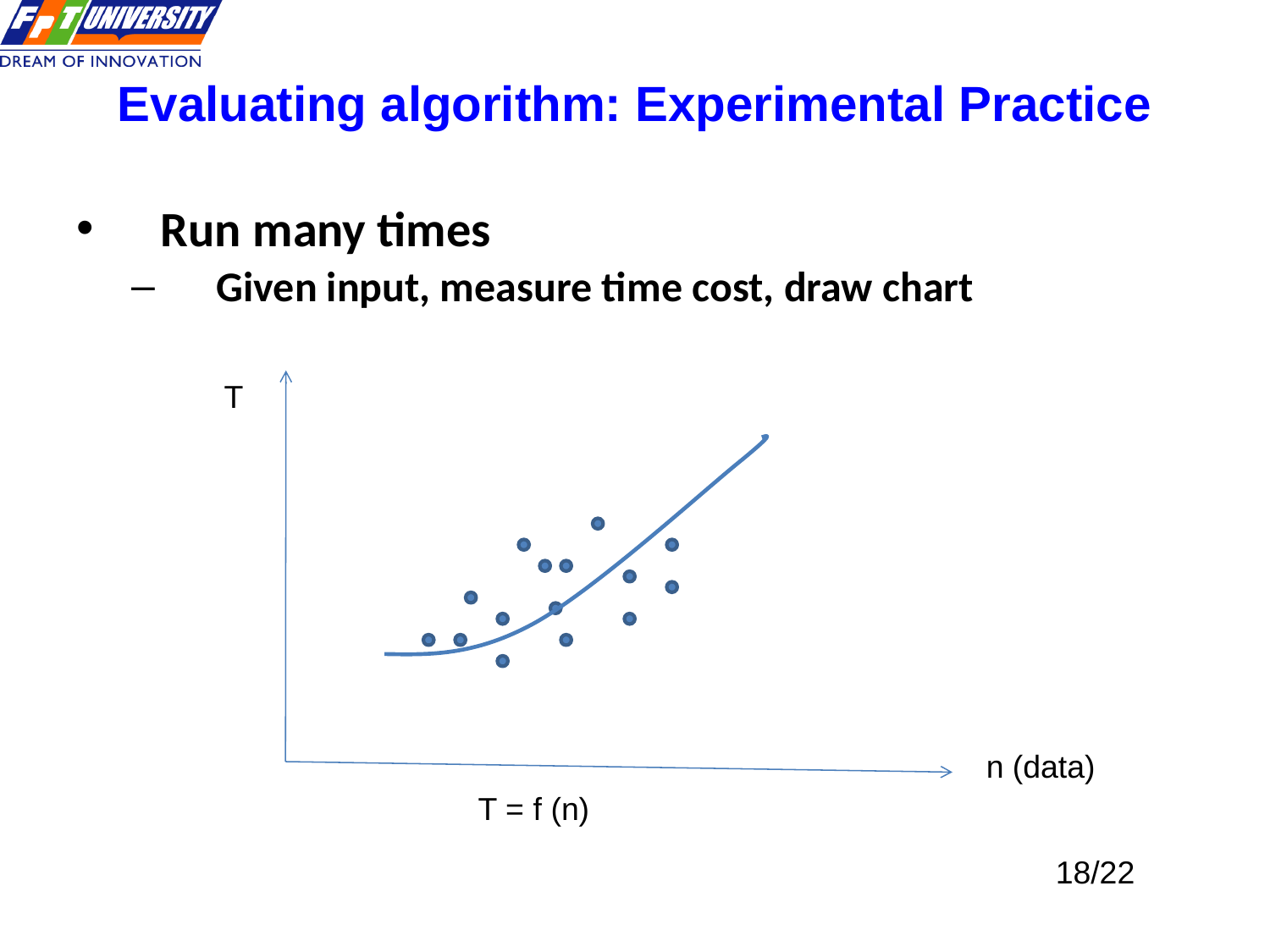

Evaluating algorithm: Experimental Practice
Run many times
Given input, measure time cost, draw chart

T

n (data)
T = f (n)